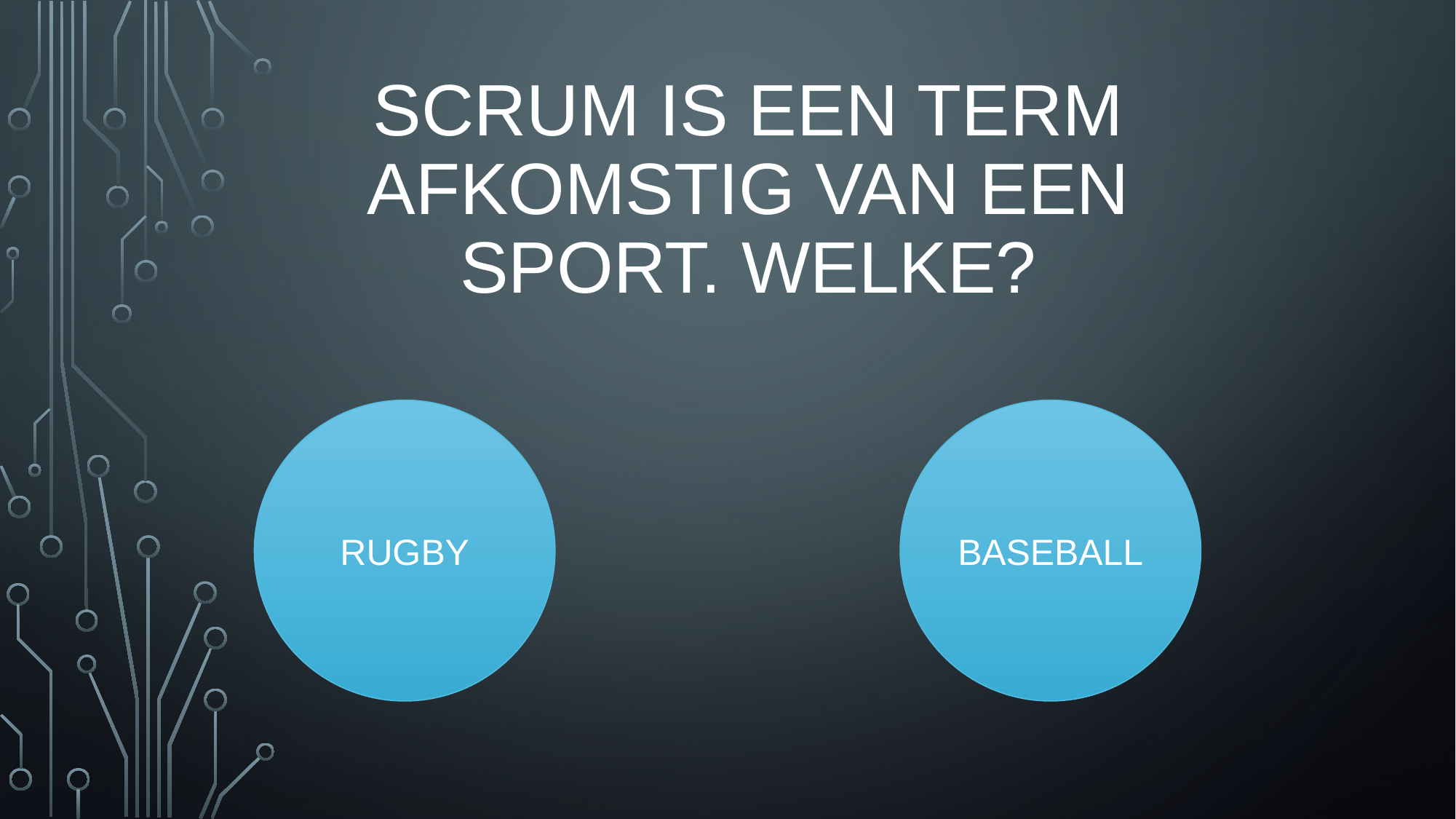

# Scrum is een term afkomstig van een sport. Welke?
RUGBY
BASEBALL